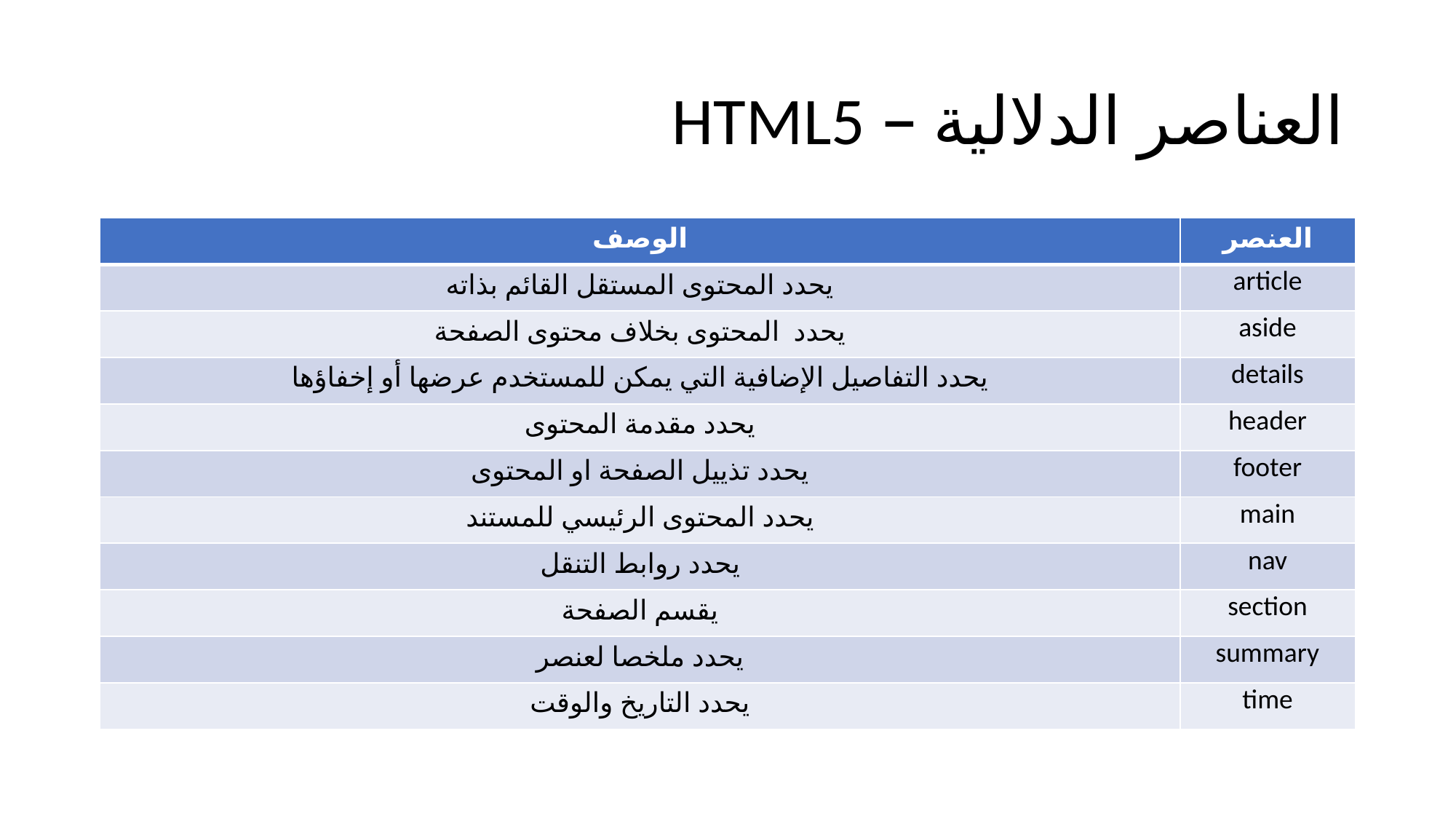

# العناصر الدلالية – HTML5
| الوصف | العنصر |
| --- | --- |
| يحدد المحتوى المستقل القائم بذاته | article |
| يحدد المحتوى بخلاف محتوى الصفحة | aside |
| يحدد التفاصيل الإضافية التي يمكن للمستخدم عرضها أو إخفاؤها | details |
| يحدد مقدمة المحتوى | header |
| يحدد تذييل الصفحة او المحتوى | footer |
| يحدد المحتوى الرئيسي للمستند | main |
| يحدد روابط التنقل | nav |
| يقسم الصفحة | section |
| يحدد ملخصا لعنصر | summary |
| يحدد التاريخ والوقت | time |